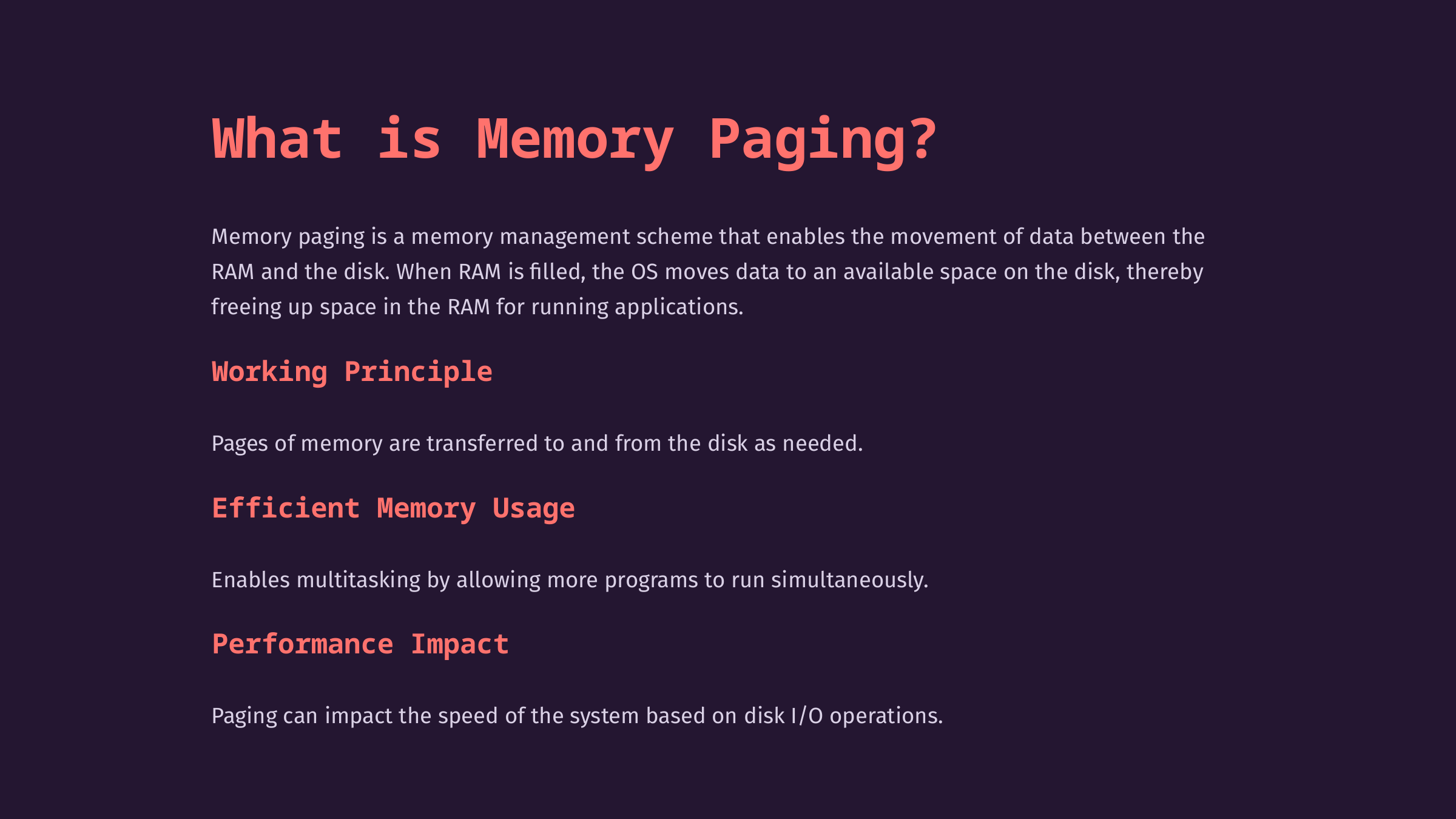

What is Memory Paging?
Memory paging is a memory management scheme that enables the movement of data between the RAM and the disk. When RAM is filled, the OS moves data to an available space on the disk, thereby freeing up space in the RAM for running applications.
Working Principle
Pages of memory are transferred to and from the disk as needed.
Efficient Memory Usage
Enables multitasking by allowing more programs to run simultaneously.
Performance Impact
Paging can impact the speed of the system based on disk I/O operations.